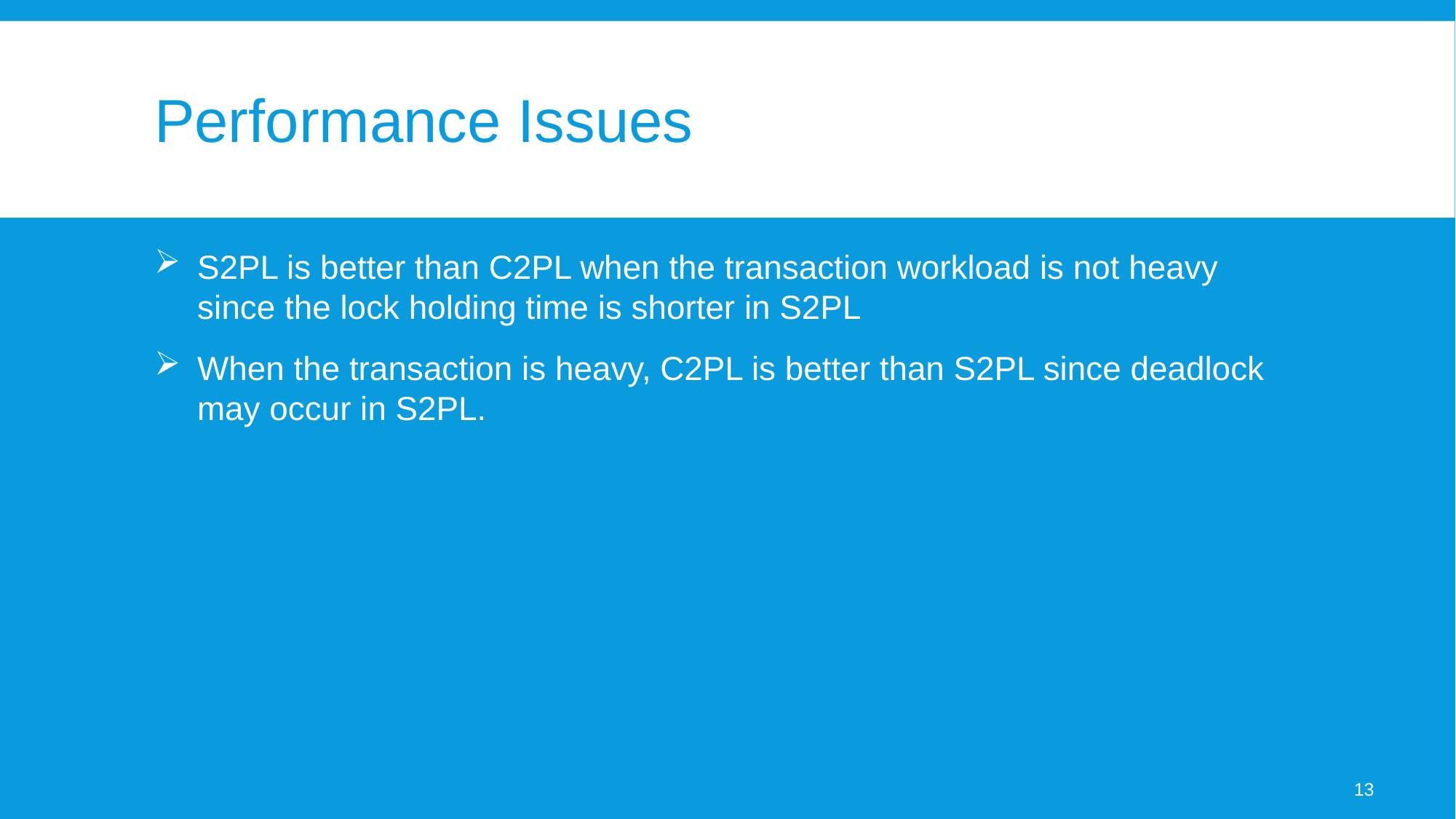

# Performance Issues
S2PL is better than C2PL when the transaction workload is not heavy since the lock holding time is shorter in S2PL
When the transaction is heavy, C2PL is better than S2PL since deadlock may occur in S2PL.

13